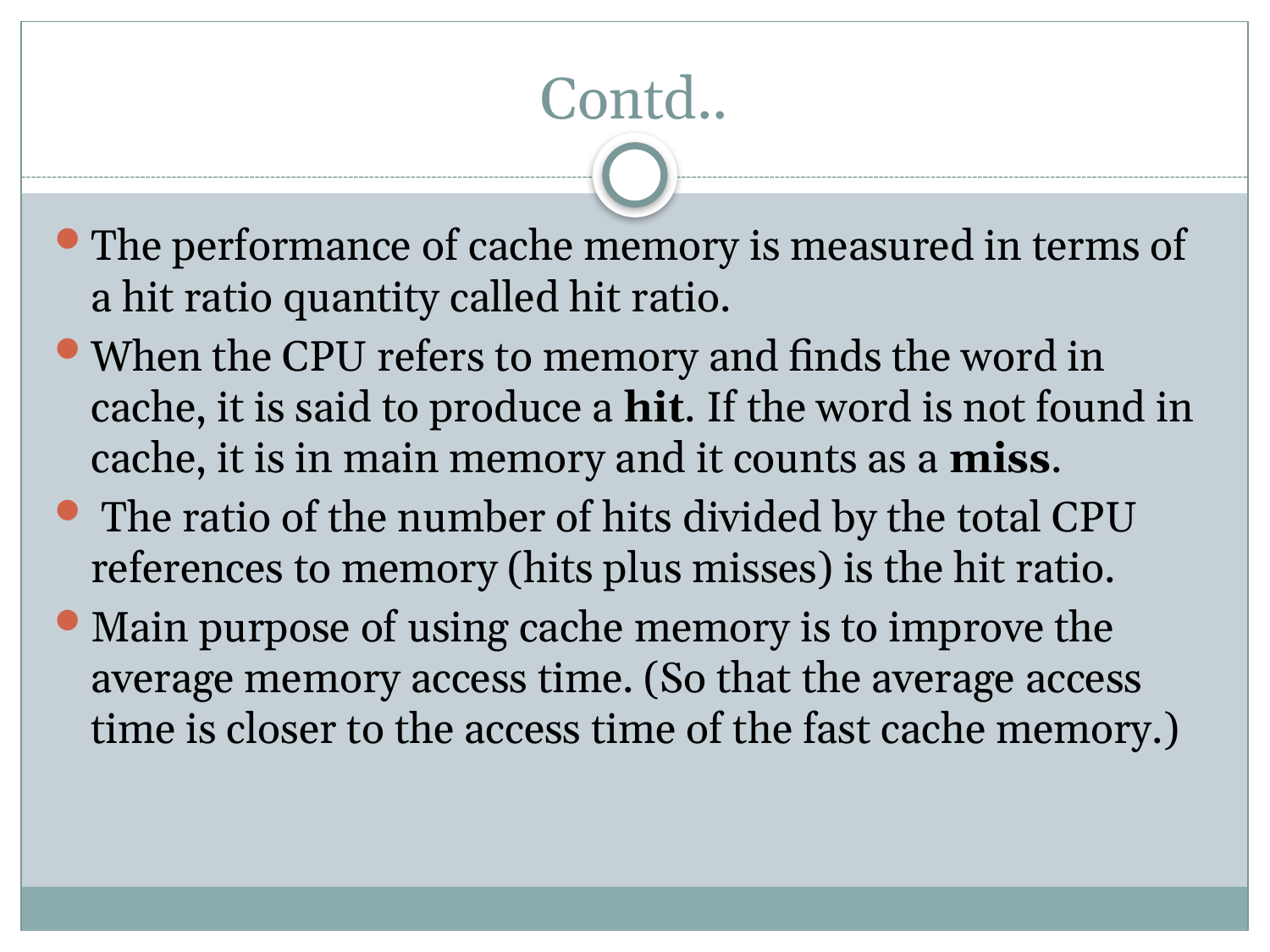

# Contd..
The performance of cache memory is measured in terms of a hit ratio quantity called hit ratio.
When the CPU refers to memory and finds the word in cache, it is said to produce a hit. If the word is not found in cache, it is in main memory and it counts as a miss.
 The ratio of the number of hits divided by the total CPU references to memory (hits plus misses) is the hit ratio.
Main purpose of using cache memory is to improve the average memory access time. (So that the average access time is closer to the access time of the fast cache memory.)